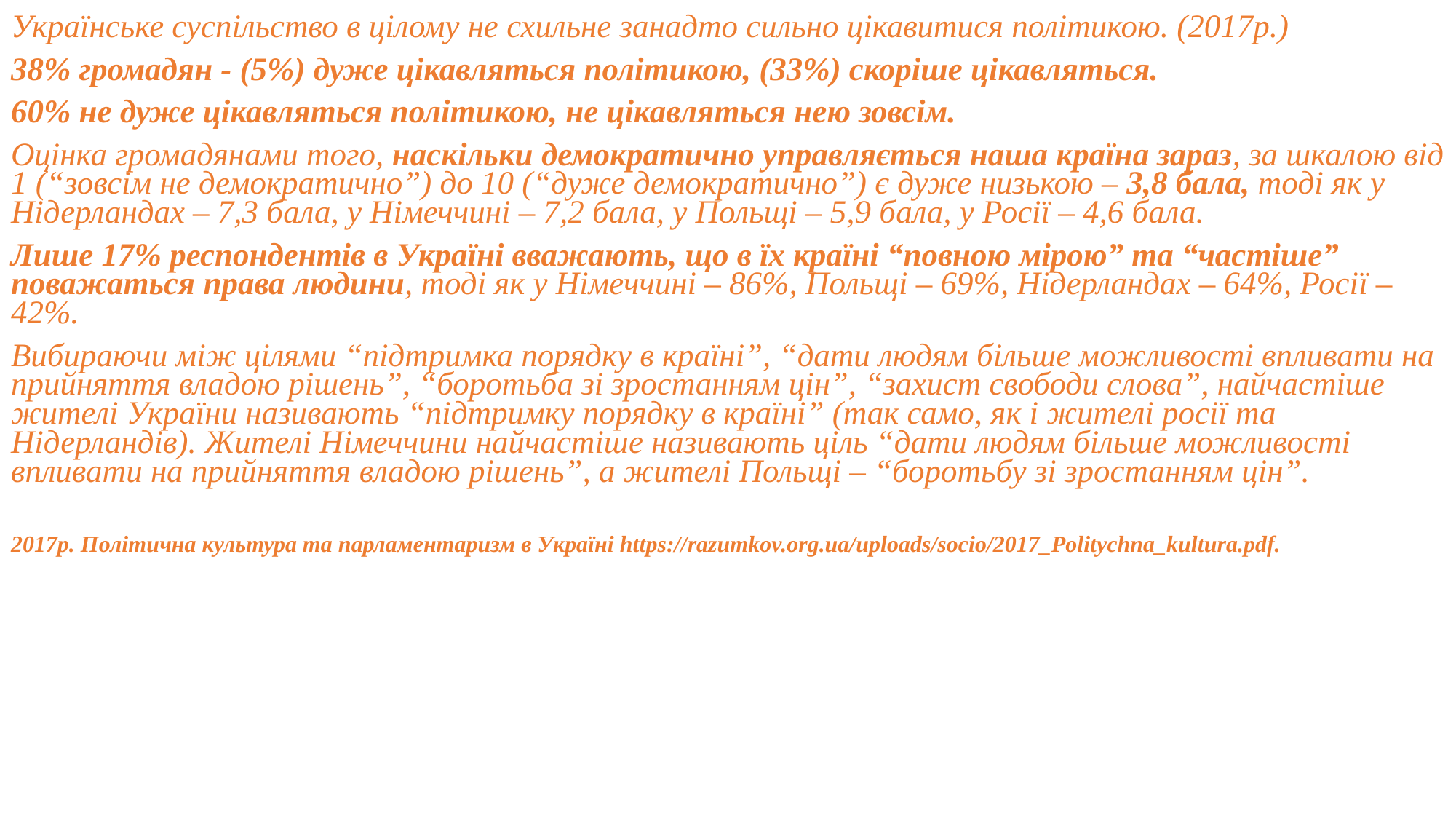

Українське суспільство в цілому не схильне занадто сильно цікавитися політикою. (2017р.)
38% громадян - (5%) дуже цікавляться політикою, (33%) скоріше цікавляться.
60% не дуже цікавляться політикою, не цікавляться нею зовсім.
Оцінка громадянами того, наскільки демократично управляється наша країна зараз, за шкалою від 1 (“зовсім не демократично”) до 10 (“дуже демократично”) є дуже низькою – 3,8 бала, тоді як у Нідерландах – 7,3 бала, у Німеччині – 7,2 бала, у Польщі – 5,9 бала, у Росії – 4,6 бала.
Лише 17% респондентів в Україні вважають, що в їх країні “повною мірою” та “частіше” поважаться права людини, тоді як у Німеччині – 86%, Польщі – 69%, Нідерландах – 64%, Росії – 42%.
Вибираючи між цілями “підтримка порядку в країні”, “дати людям більше можливості впливати на прийняття владою рішень”, “боротьба зі зростанням цін”, “захист свободи слова”, найчастіше жителі України називають “підтримку порядку в країні” (так само, як і жителі росії та Нідерландів). Жителі Німеччини найчастіше називають ціль “дати людям більше можливості впливати на прийняття владою рішень”, а жителі Польщі – “боротьбу зі зростанням цін”.

2017р. Політична культура та парламентаризм в Україні https://razumkov.org.ua/uploads/socio/2017_Politychna_kultura.pdf.